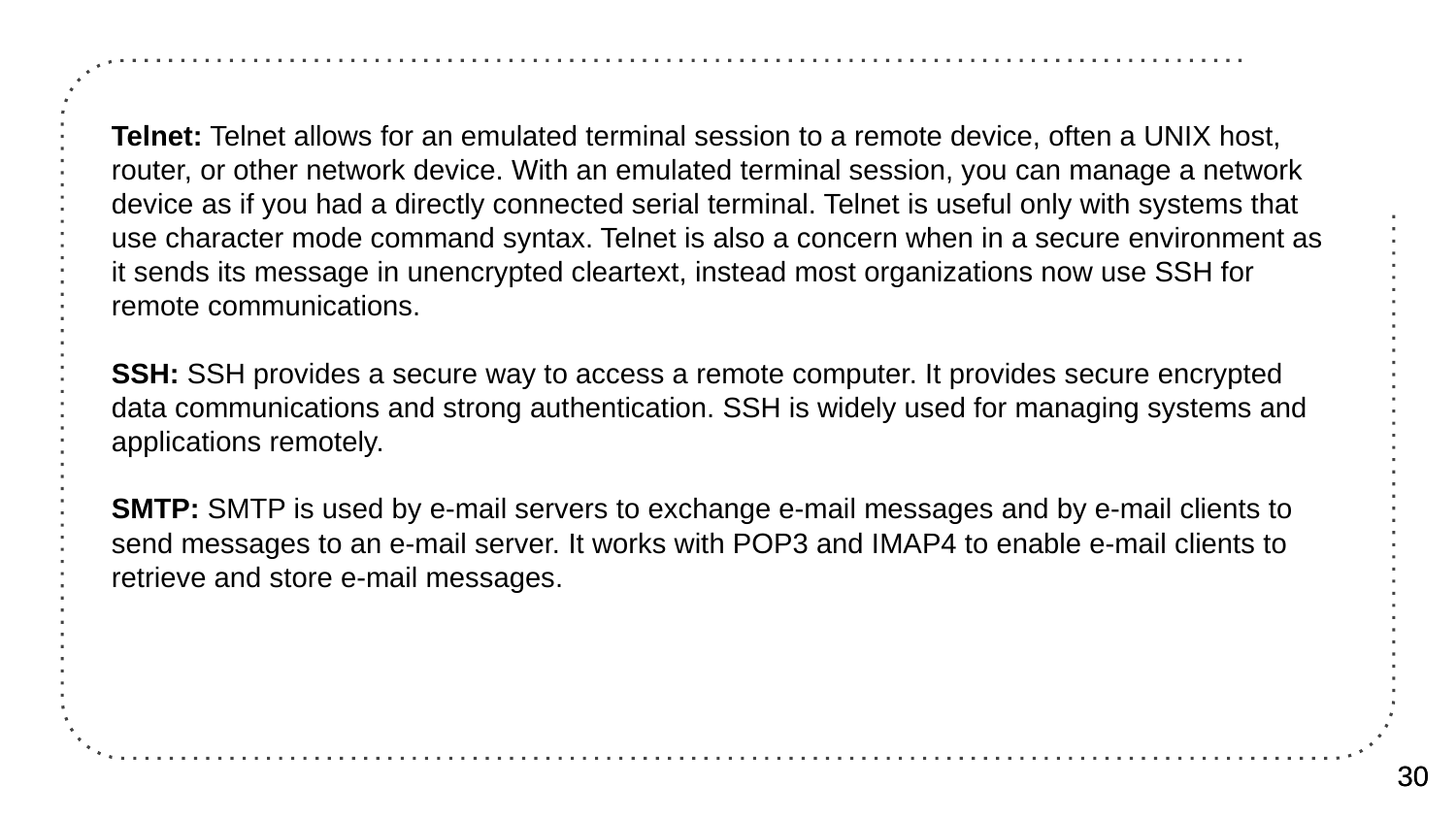

Telnet: Telnet allows for an emulated terminal session to a remote device, often a UNIX host, router, or other network device. With an emulated terminal session, you can manage a network device as if you had a directly connected serial terminal. Telnet is useful only with systems that use character mode command syntax. Telnet is also a concern when in a secure environment as it sends its message in unencrypted cleartext, instead most organizations now use SSH for remote communications.

SSH: SSH provides a secure way to access a remote computer. It provides secure encrypted data communications and strong authentication. SSH is widely used for managing systems and applications remotely.

SMTP: SMTP is used by e-mail servers to exchange e-mail messages and by e-mail clients to send messages to an e-mail server. It works with POP3 and IMAP4 to enable e-mail clients to retrieve and store e-mail messages.

30
30